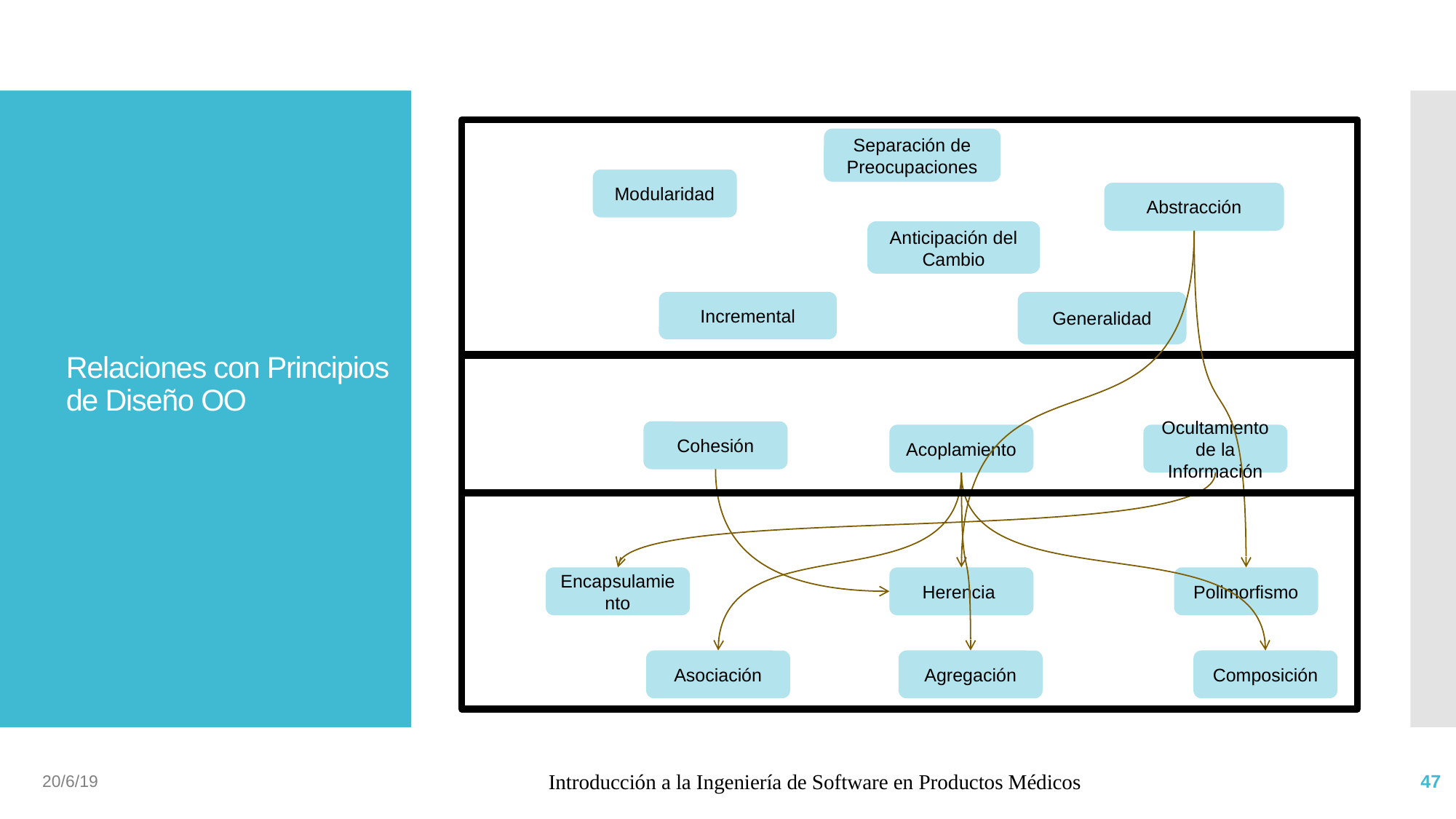

Separación de Preocupaciones
Modularidad
Abstracción
Anticipación del Cambio
Incremental
Generalidad
# Relaciones con Principios de Diseño OO

Cohesión
Acoplamiento
Ocultamiento de la Información

Encapsulamiento
Herencia
Polimorfismo
Asociación
Agregación
Composición
20/6/19
Introducción a la Ingeniería de Software en Productos Médicos
47